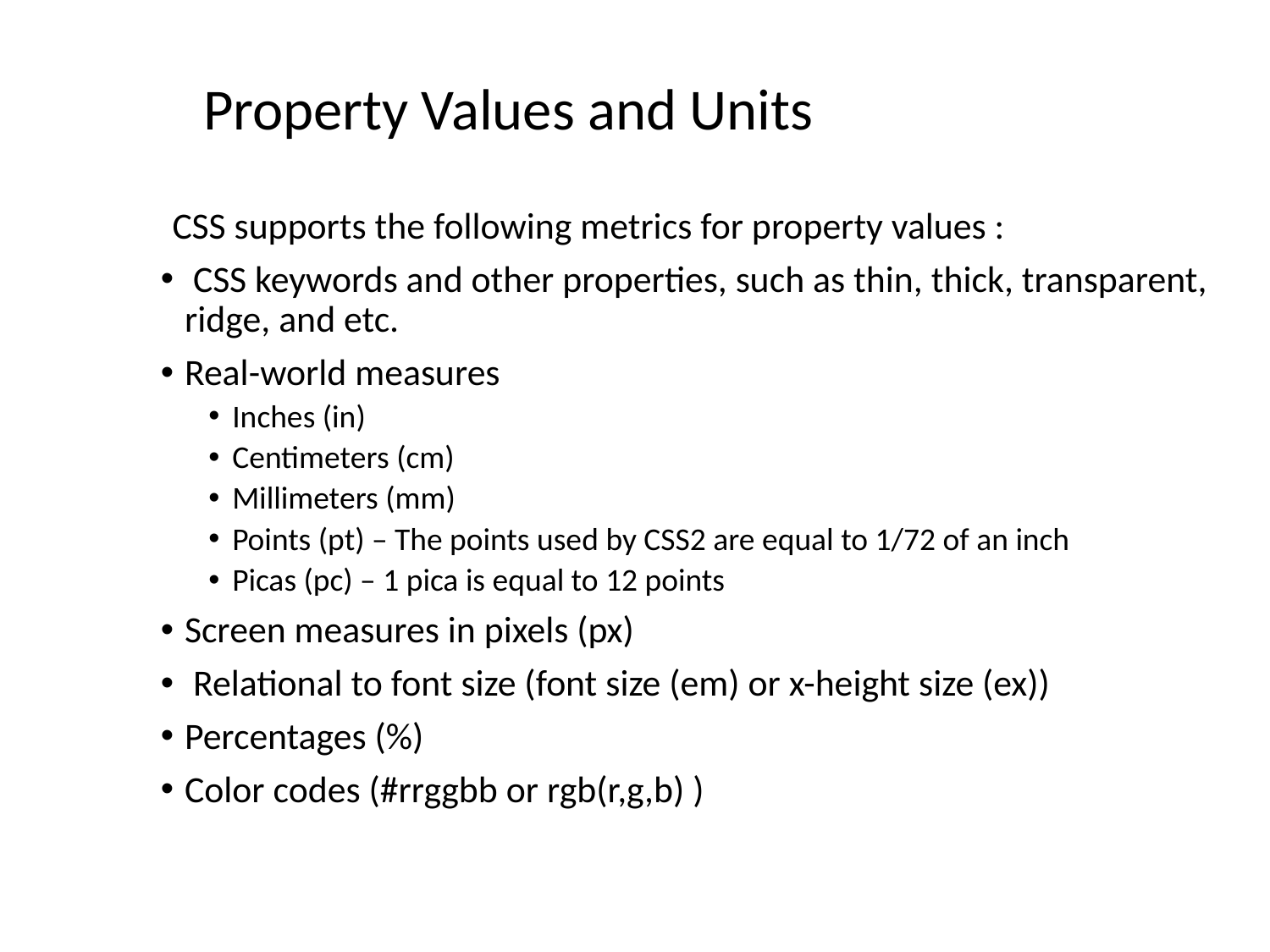

# Property Values and Units
CSS supports the following metrics for property values :
 CSS keywords and other properties, such as thin, thick, transparent, ridge, and etc.
Real-world measures
Inches (in)
Centimeters (cm)
Millimeters (mm)
Points (pt) – The points used by CSS2 are equal to 1/72 of an inch
Picas (pc) – 1 pica is equal to 12 points
Screen measures in pixels (px)
 Relational to font size (font size (em) or x-height size (ex))
Percentages (%)
Color codes (#rrggbb or rgb(r,g,b) )